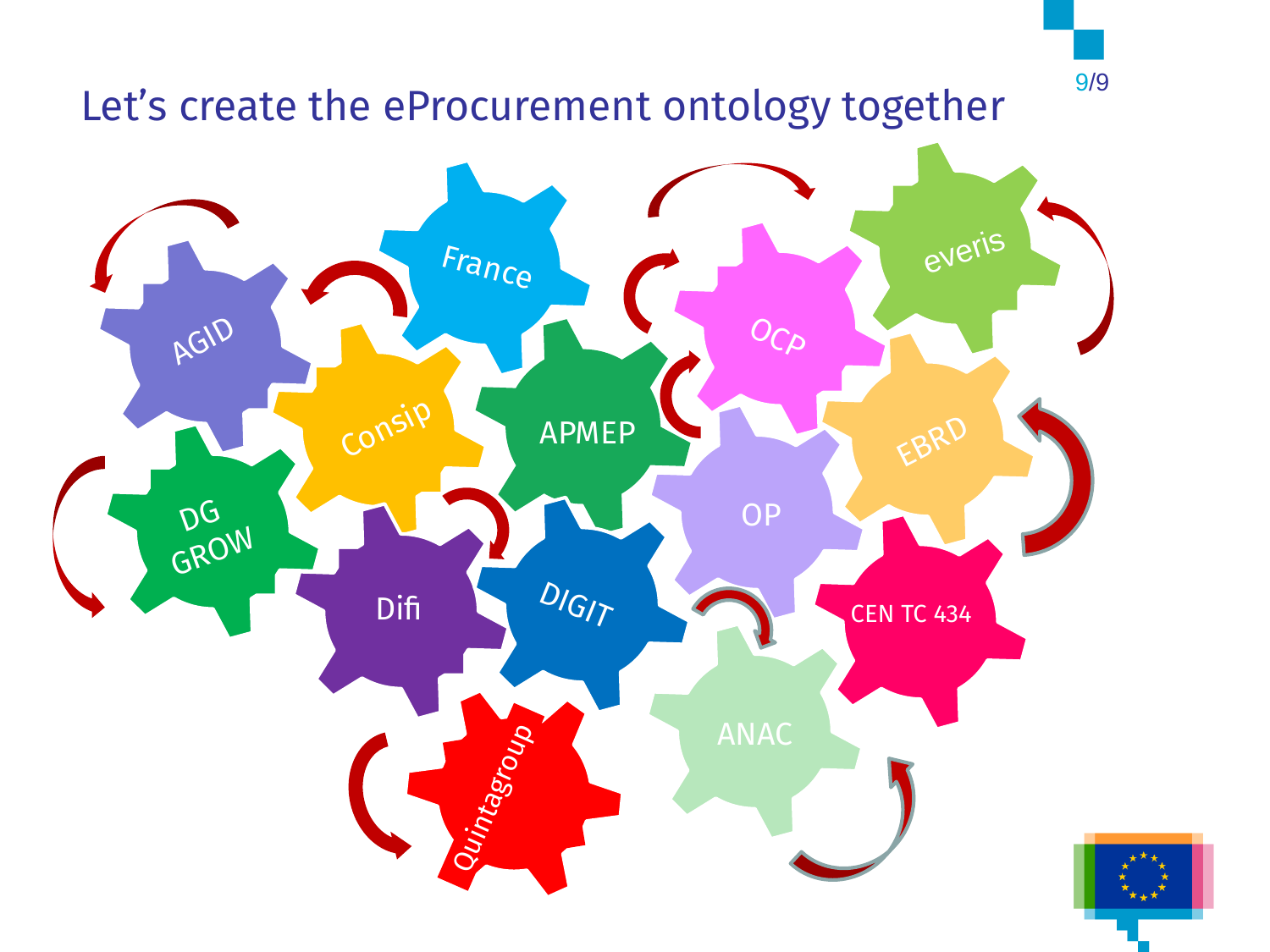

9/9

# Let’s create the eProcurement ontology together

everis

France

AGID
OCP

EBRD

Consip

OP
APMEP

DIGIT

Difi
DG GROW

CEN TC 434

ANAC

Quintagroup